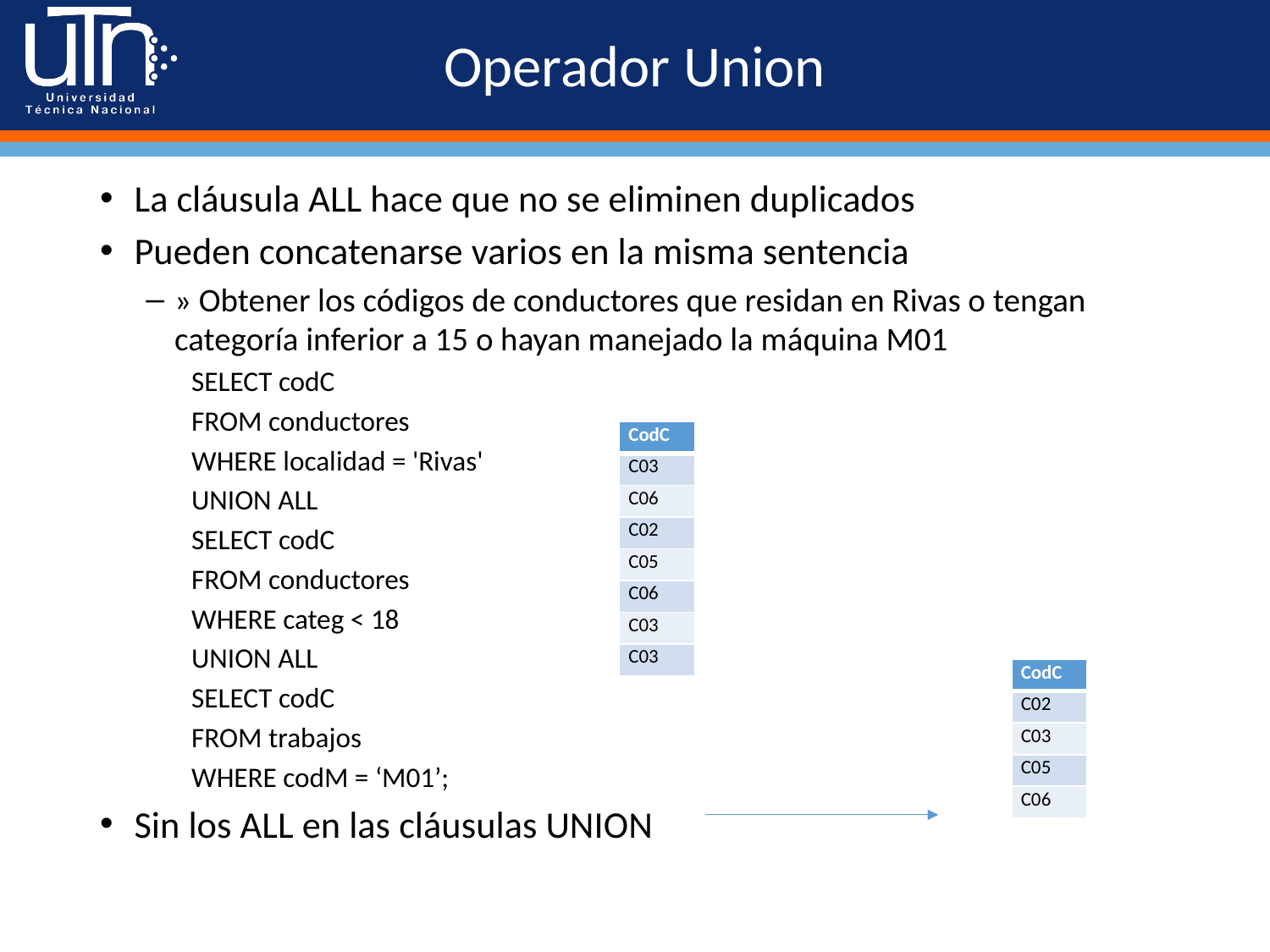

# Operador Union
La cláusula ALL hace que no se eliminen duplicados
Pueden concatenarse varios en la misma sentencia
» Obtener los códigos de conductores que residan en Rivas o tengan categoría inferior a 15 o hayan manejado la máquina M01
SELECT codC
FROM conductores
WHERE localidad = 'Rivas'
UNION ALL
SELECT codC
FROM conductores
WHERE categ < 18
UNION ALL
SELECT codC
FROM trabajos
WHERE codM = ‘M01’;
Sin los ALL en las cláusulas UNION
| CodC |
| --- |
| C03 |
| C06 |
| C02 |
| C05 |
| C06 |
| C03 |
| C03 |
| CodC |
| --- |
| C02 |
| C03 |
| C05 |
| C06 |